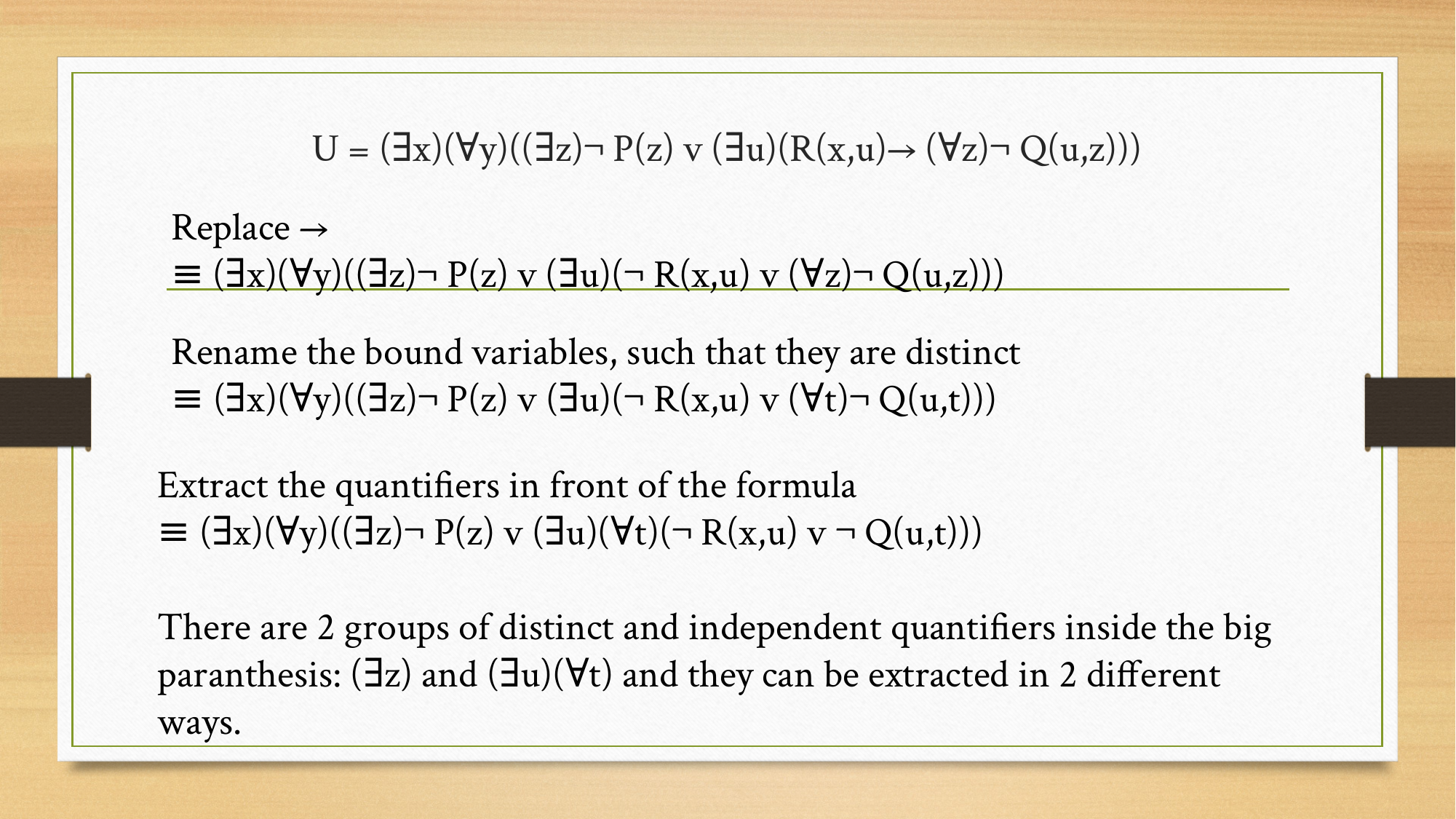

# U = (∃x)(∀y)((∃z)¬ P(z) v (∃u)(R(x,u)→ (∀z)¬ Q(u,z)))
Replace →
≡ (∃x)(∀y)((∃z)¬ P(z) v (∃u)(¬ R(x,u) v (∀z)¬ Q(u,z)))

Rename the bound variables, such that they are distinct
≡ (∃x)(∀y)((∃z)¬ P(z) v (∃u)(¬ R(x,u) v (∀t)¬ Q(u,t)))

Extract the quantifiers in front of the formula
≡ (∃x)(∀y)((∃z)¬ P(z) v (∃u)(∀t)(¬ R(x,u) v ¬ Q(u,t)))

There are 2 groups of distinct and independent quantifiers inside the big paranthesis: (∃z) and (∃u)(∀t) and they can be extracted in 2 different ways.